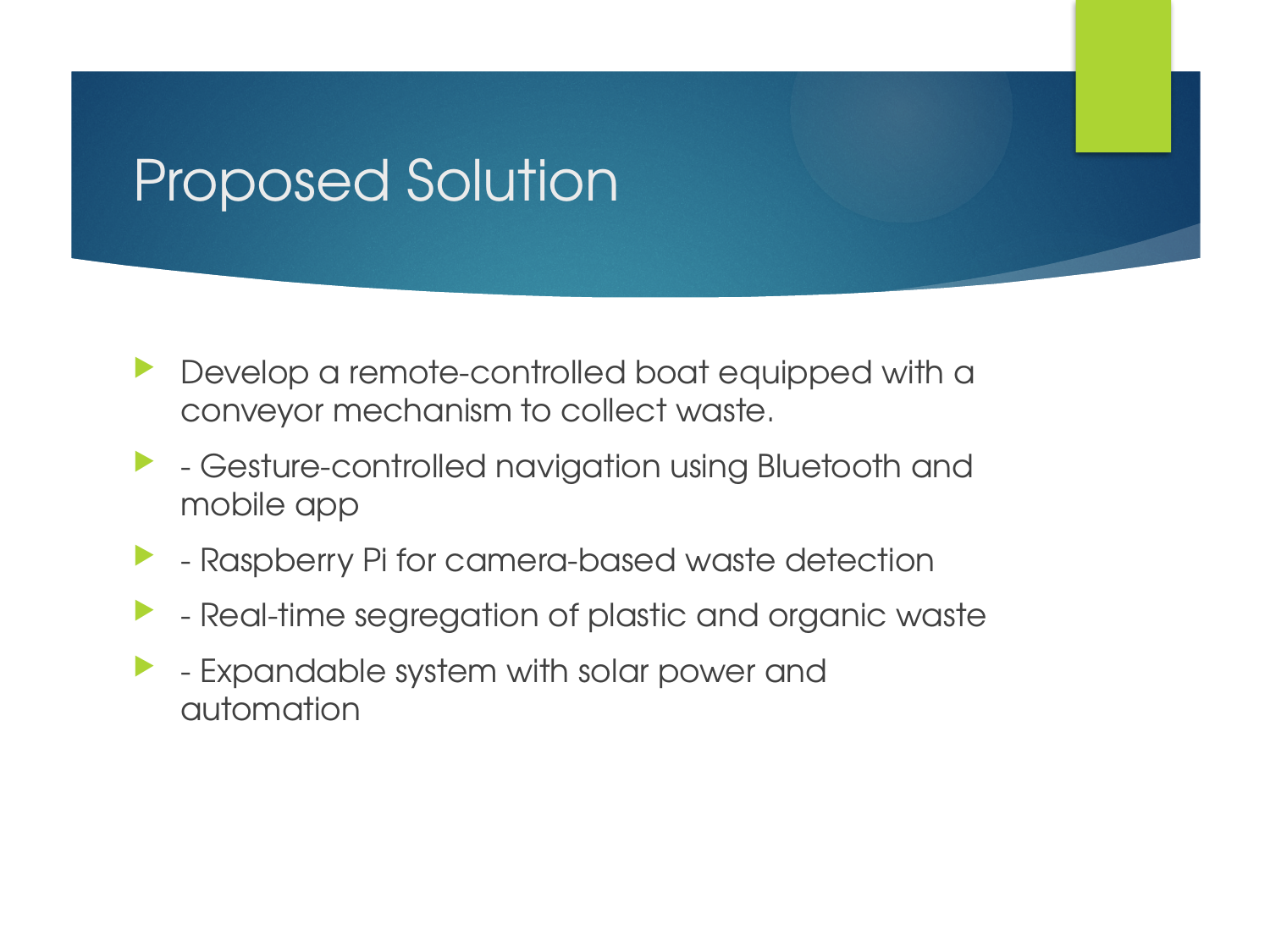

# Proposed Solution
Develop a remote-controlled boat equipped with a conveyor mechanism to collect waste.
- Gesture-controlled navigation using Bluetooth and mobile app
- Raspberry Pi for camera-based waste detection
- Real-time segregation of plastic and organic waste
- Expandable system with solar power and automation